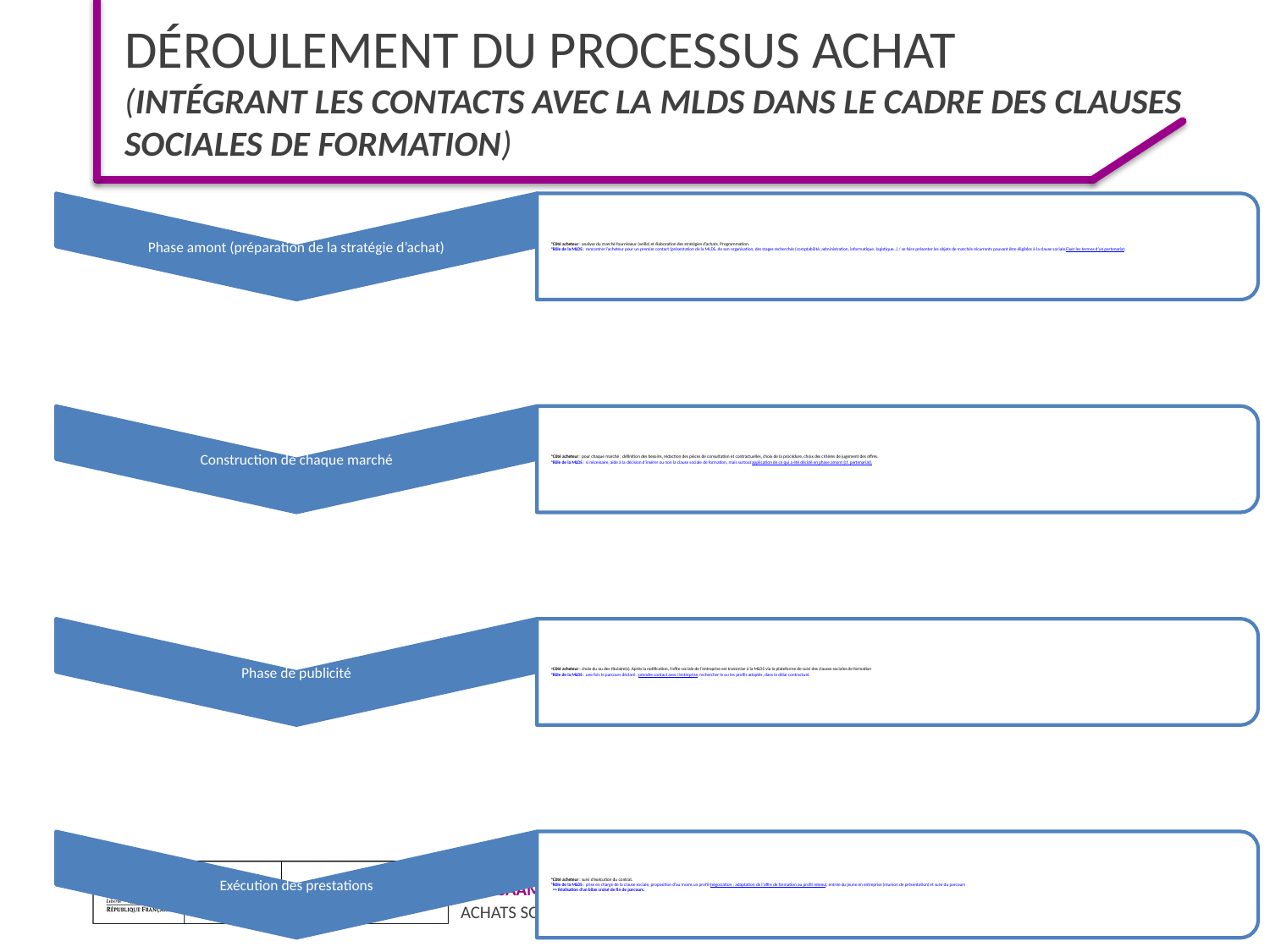

# Déroulement du processus achat (intégrant les contacts avec la MLDS dans le cadre des Clauses sociales de formation)
Phase amont (préparation de la stratégie d’achat)
Côté acheteur : analyse du marché fournisseur (veille) et élaboration des stratégies d’achats. Programmation.
Construction de chaque marché
Côté acheteur : pour chaque marché : définition des besoins, rédaction des pièces de consultation et contractuelles, choix de la procédure, choix des critères de jugement des offres.
Rôle de la MLDS : si nécessaire, aide à la décision d’insérer ou non la clause sociale de formation, mais surtout application de ce qui a été décidé en phase amont (cf. partenariat).
Phase de publicité
Côté acheteur : suivi d’exécution du contrat.
Rôle de la MLDS : rencontrer l’acheteur pour un premier contact (présentation de la MLDS, de son organisation, des stages recherchés (comptabilité, administration, informatique, logistique…) / se faire présenter les objets de marchés récurrents pouvant être éligibles à la clause sociale. Fixer les termes d’un partenariat.
Exécution des prestations
Côté acheteur : choix du ou des titulaire(s). Après la notification, l’offre sociale de l’entreprise est transmise à la MLDS via la plateforme de suivi des clauses sociales de formation
Rôle de la MLDS : prise en charge de la clause sociale, proposition d’au moins un profil (négociation : adaptation de l’offre de formation au profil retenu), entrée du jeune en entreprise (réunion de présentation) et suivi du parcours
=> Réalisation d’un bilan croisé de fin de parcours.
Rôle de la MLDS : une fois le parcours déclaré : prendre contact avec l’entreprise, rechercher le ou les profils adaptés, dans le délai contractuel.
8